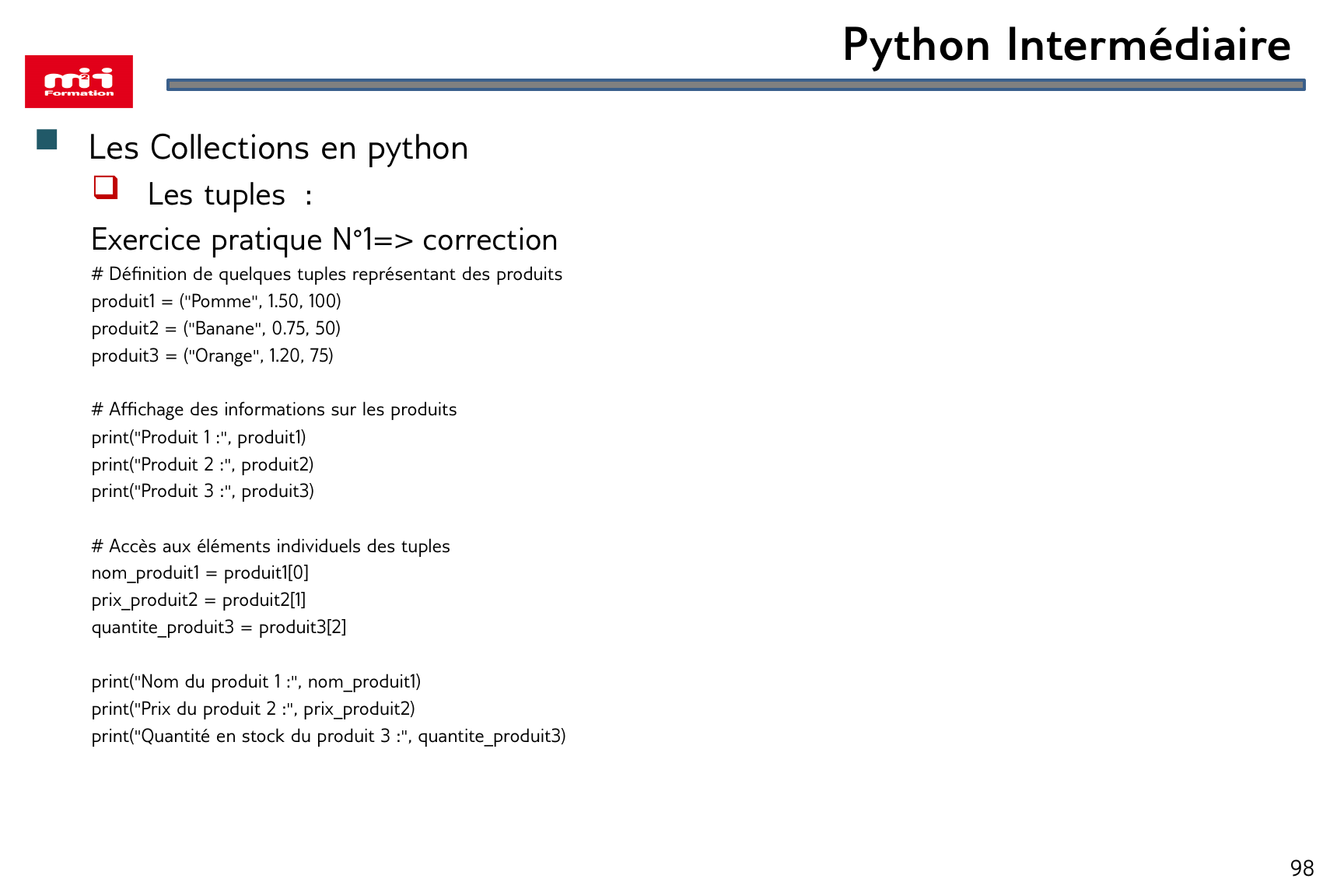

# Python Intermédiaire
Les Collections en python
Les tuples  :
Exercice pratique N°1=> correction
# Définition de quelques tuples représentant des produits
produit1 = ("Pomme", 1.50, 100)
produit2 = ("Banane", 0.75, 50)
produit3 = ("Orange", 1.20, 75)

# Affichage des informations sur les produits
print("Produit 1 :", produit1)
print("Produit 2 :", produit2)
print("Produit 3 :", produit3)

# Accès aux éléments individuels des tuples
nom_produit1 = produit1[0]
prix_produit2 = produit2[1]
quantite_produit3 = produit3[2]

print("Nom du produit 1 :", nom_produit1)
print("Prix du produit 2 :", prix_produit2)
print("Quantité en stock du produit 3 :", quantite_produit3)

98